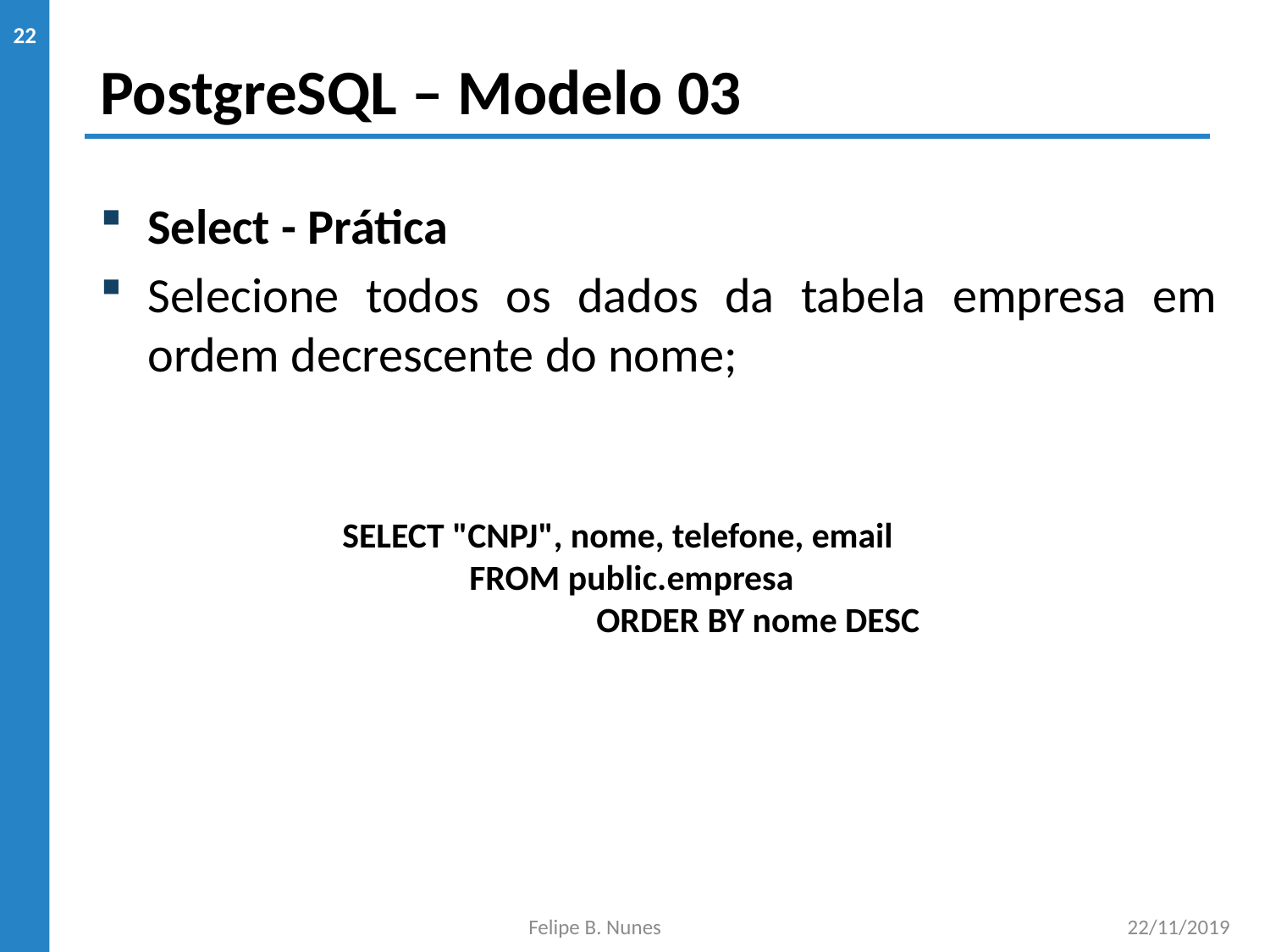

# PostgreSQL – Modelo 03
22
Select - Prática
Selecione todos os dados da tabela empresa em ordem decrescente do nome;
SELECT "CNPJ", nome, telefone, email
	FROM public.empresa
		ORDER BY nome DESC
Felipe B. Nunes
22/11/2019